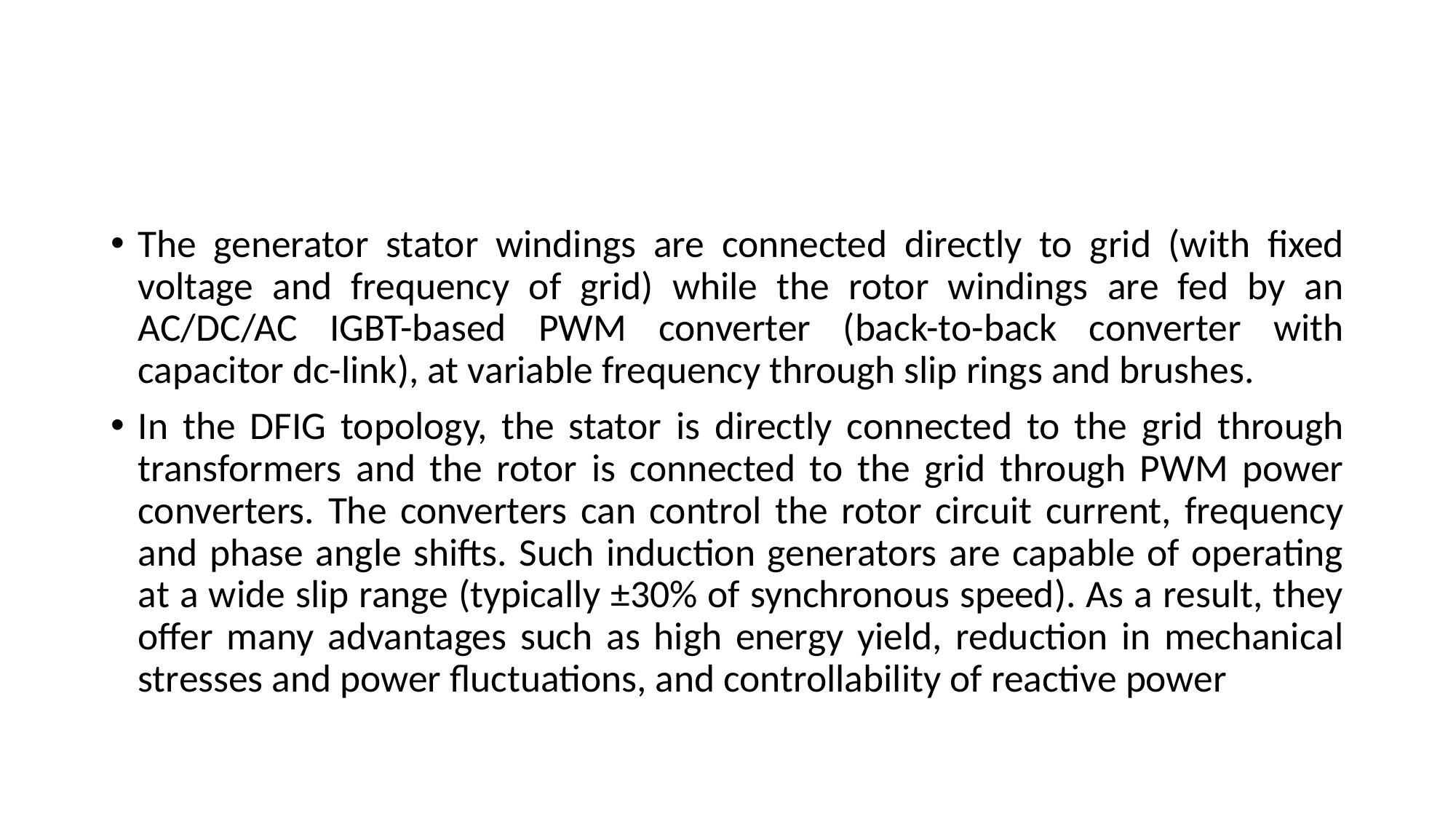

#
The generator stator windings are connected directly to grid (with fixed voltage and frequency of grid) while the rotor windings are fed by an AC/DC/AC IGBT-based PWM converter (back-to-back converter with capacitor dc-link), at variable frequency through slip rings and brushes.
In the DFIG topology, the stator is directly connected to the grid through transformers and the rotor is connected to the grid through PWM power converters. The converters can control the rotor circuit current, frequency and phase angle shifts. Such induction generators are capable of operating at a wide slip range (typically ±30% of synchronous speed). As a result, they offer many advantages such as high energy yield, reduction in mechanical stresses and power fluctuations, and controllability of reactive power